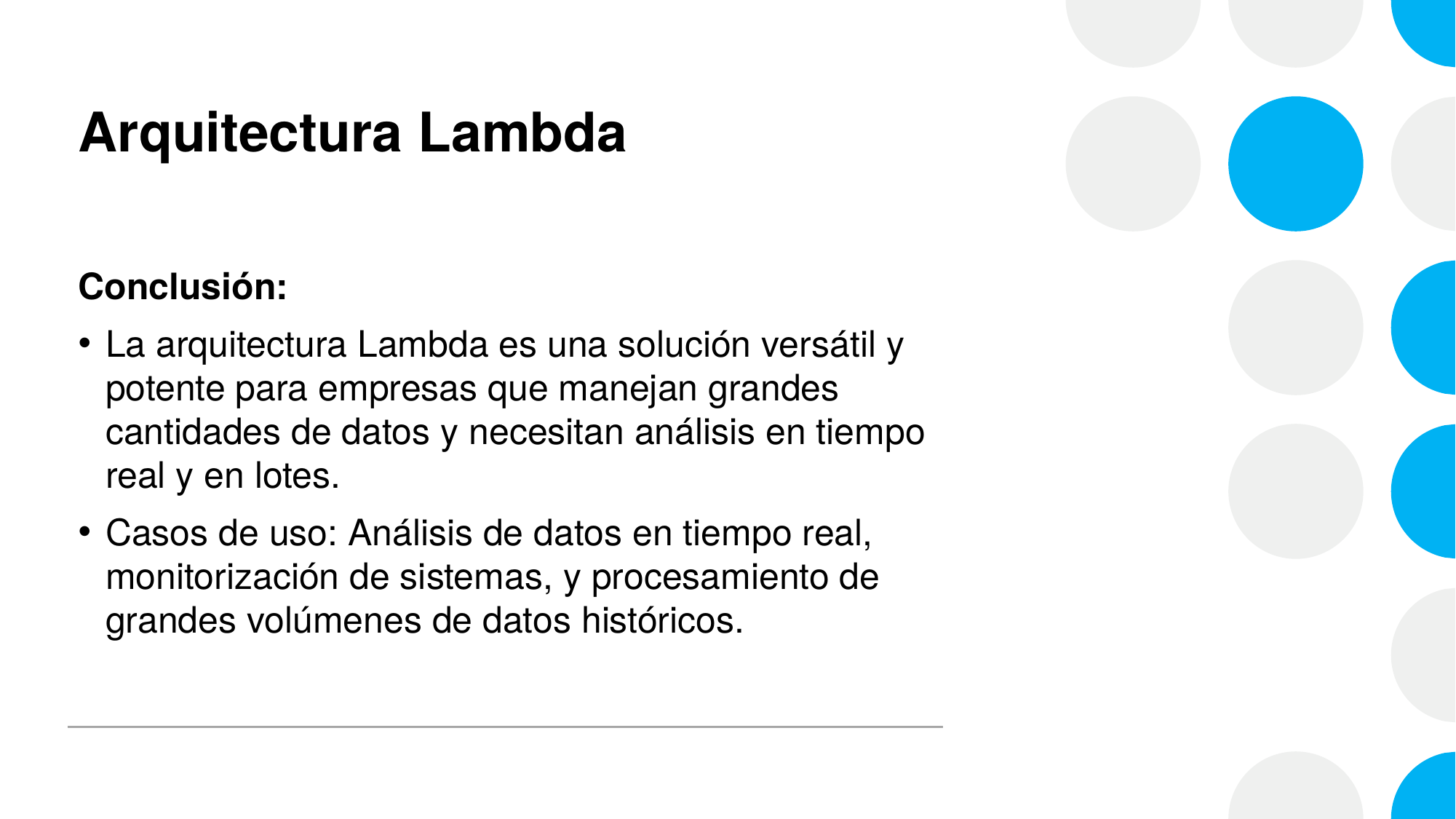

# Arquitectura Lambda
Conclusión:
La arquitectura Lambda es una solución versátil y potente para empresas que manejan grandes cantidades de datos y necesitan análisis en tiempo real y en lotes.
Casos de uso: Análisis de datos en tiempo real, monitorización de sistemas, y procesamiento de grandes volúmenes de datos históricos.